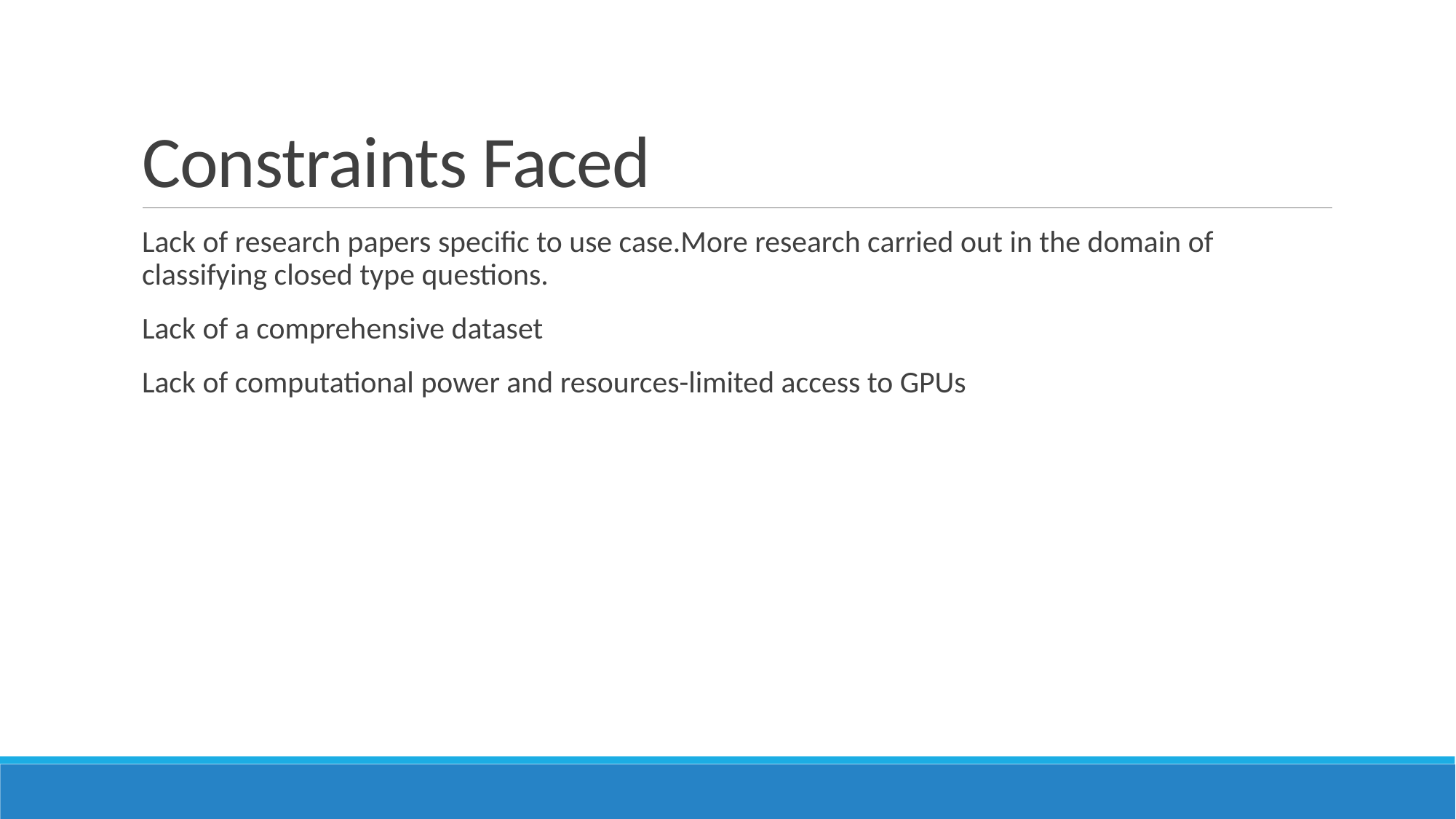

# Constraints Faced
Lack of research papers specific to use case.More research carried out in the domain of classifying closed type questions.
Lack of a comprehensive dataset
Lack of computational power and resources-limited access to GPUs